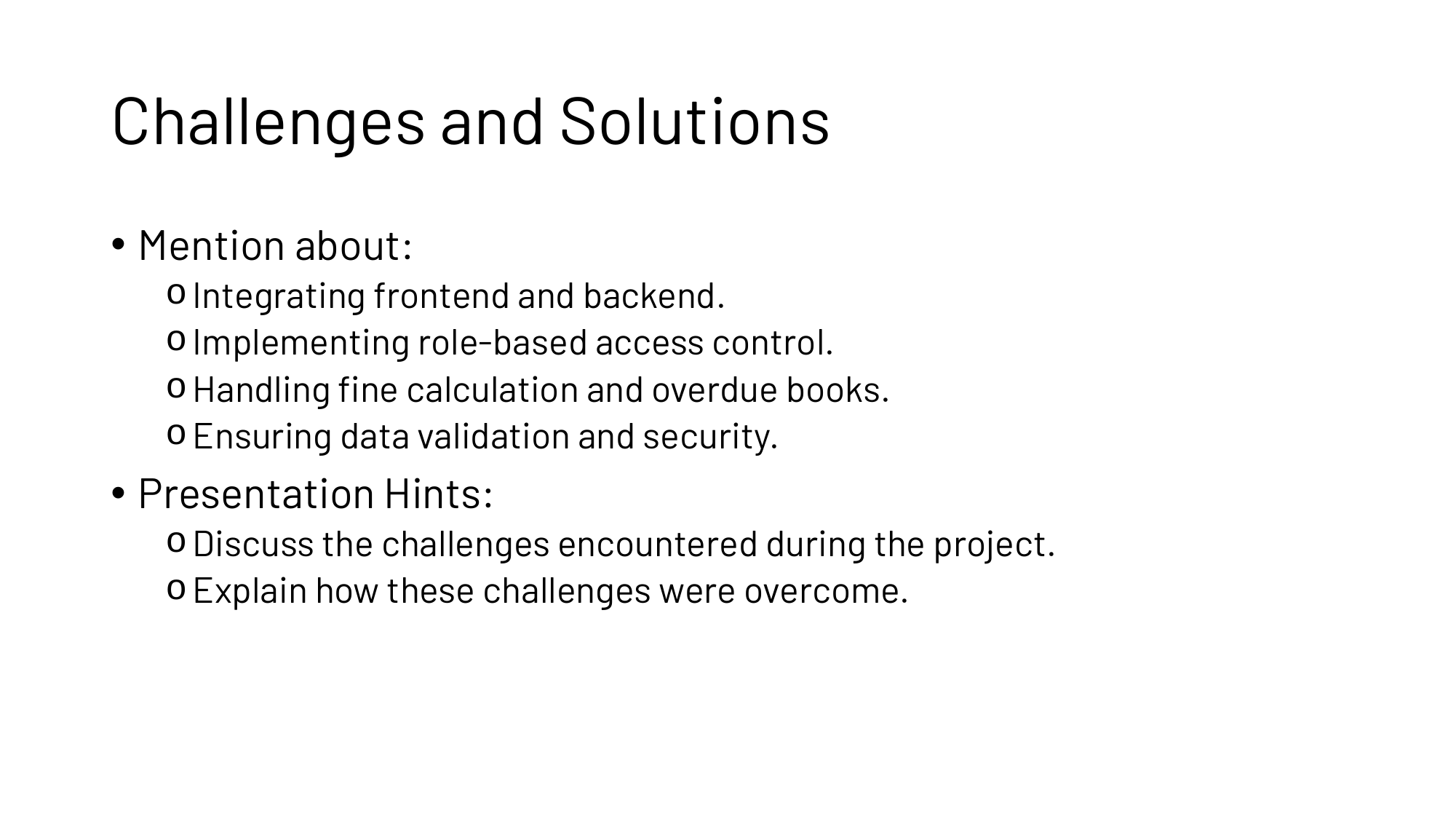

# Challenges and Solutions
Mention about:
Integrating frontend and backend.
Implementing role-based access control.
Handling fine calculation and overdue books.
Ensuring data validation and security.
Presentation Hints:
Discuss the challenges encountered during the project.
Explain how these challenges were overcome.